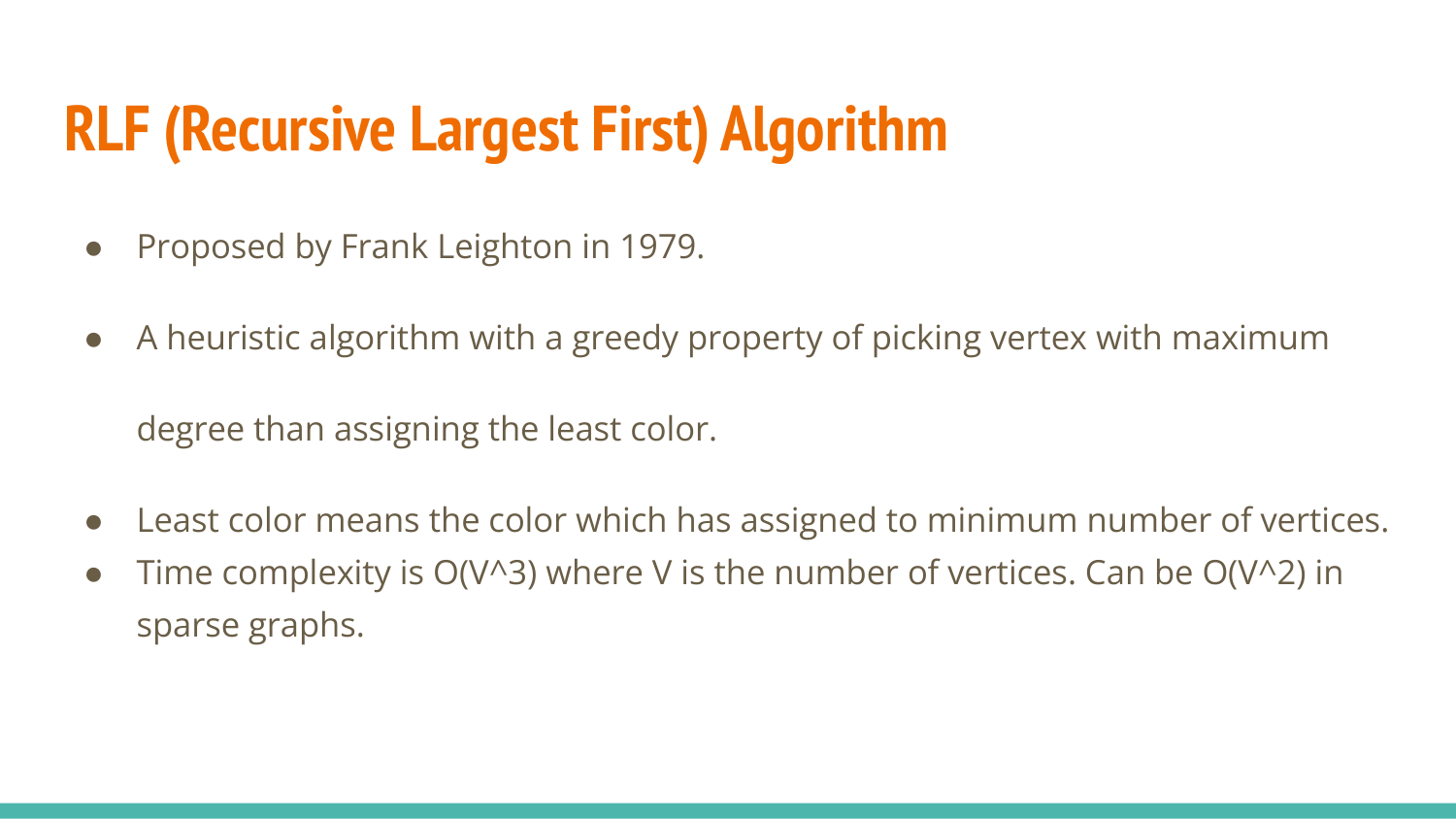

# RLF (Recursive Largest First) Algorithm
Proposed by Frank Leighton in 1979.
A heuristic algorithm with a greedy property of picking vertex with maximum degree than assigning the least color.
Least color means the color which has assigned to minimum number of vertices.
Time complexity is O(V^3) where V is the number of vertices. Can be O(V^2) in sparse graphs.